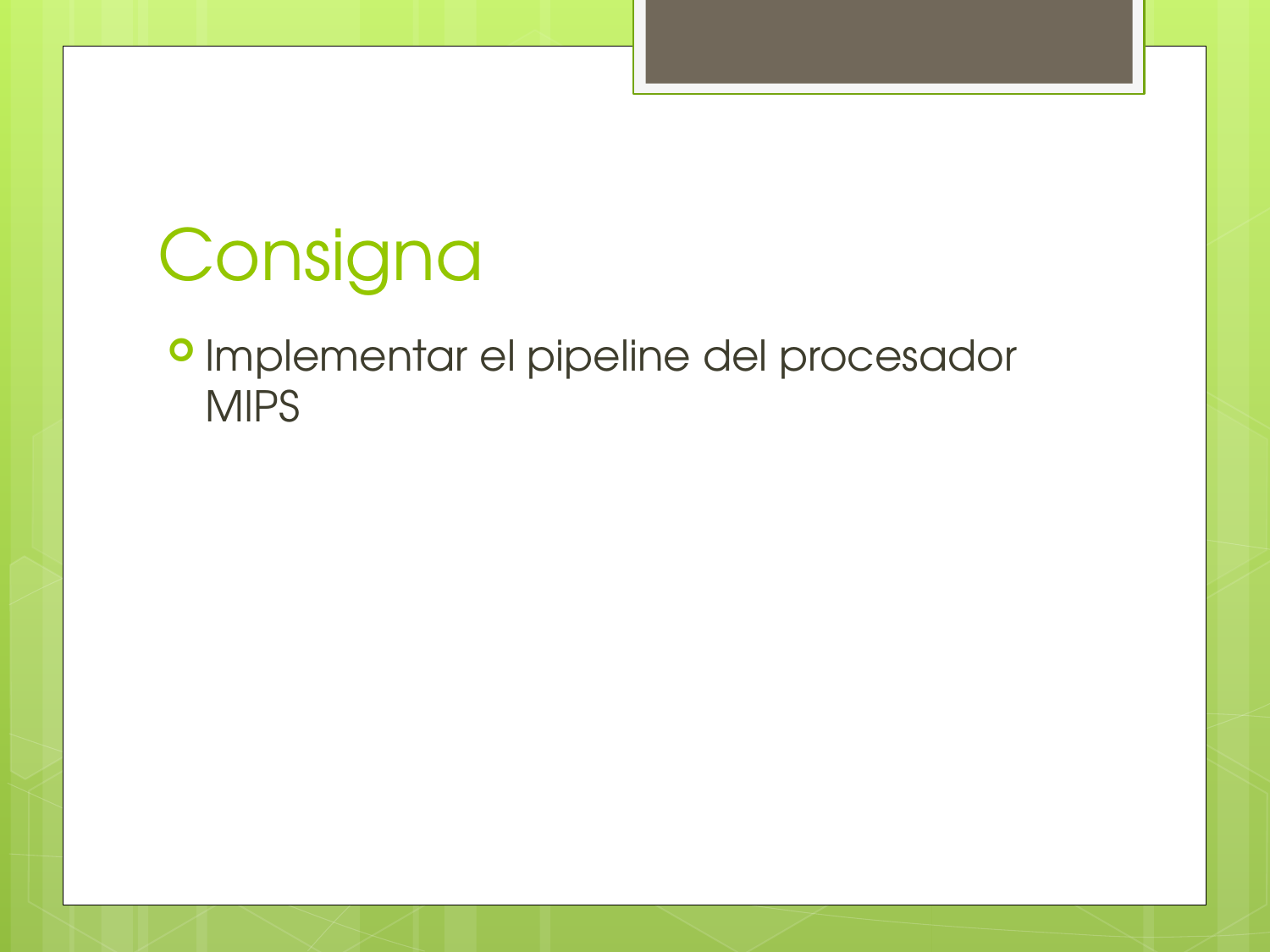

# Consigna
Implementar el pipeline del procesador MIPS